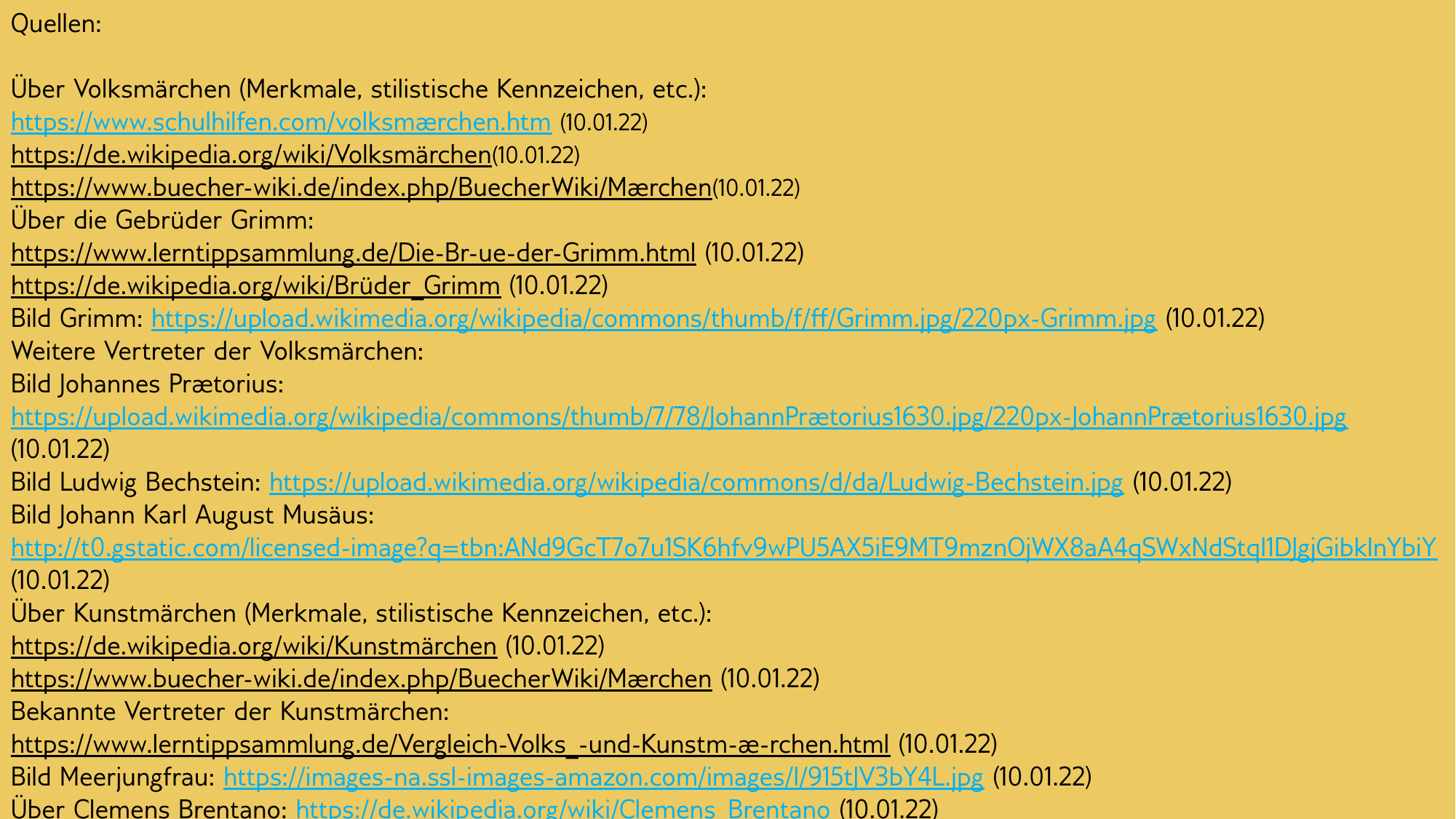

Quellen:

Über Volksmärchen (Merkmale, stilistische Kennzeichen, etc.):
https://www.schulhilfen.com/volksmaerchen.htm (10.01.22)
https://de.wikipedia.org/wiki/Volksmärchen(10.01.22)
https://www.buecher-wiki.de/index.php/BuecherWiki/Maerchen(10.01.22)
Über die Gebrüder Grimm:
https://www.lerntippsammlung.de/Die-Br-ue-der-Grimm.html (10.01.22)
https://de.wikipedia.org/wiki/Brüder_Grimm (10.01.22)
Bild Grimm: https://upload.wikimedia.org/wikipedia/commons/thumb/f/ff/Grimm.jpg/220px-Grimm.jpg (10.01.22)
Weitere Vertreter der Volksmärchen:
Bild Johannes Praetorius: https://upload.wikimedia.org/wikipedia/commons/thumb/7/78/JohannPraetorius1630.jpg/220px-JohannPraetorius1630.jpg (10.01.22)
Bild Ludwig Bechstein: https://upload.wikimedia.org/wikipedia/commons/d/da/Ludwig-Bechstein.jpg (10.01.22)
Bild Johann Karl August Musäus: http://t0.gstatic.com/licensed-image?q=tbn:ANd9GcT7o7u1SK6hfv9wPU5AX5iE9MT9mznOjWX8aA4qSWxNdStqI1DJgjGibklnYbiY (10.01.22)
Über Kunstmärchen (Merkmale, stilistische Kennzeichen, etc.):
https://de.wikipedia.org/wiki/Kunstmärchen (10.01.22)
https://www.buecher-wiki.de/index.php/BuecherWiki/Maerchen (10.01.22)
Bekannte Vertreter der Kunstmärchen:
https://www.lerntippsammlung.de/Vergleich-Volks_-und-Kunstm-ae-rchen.html (10.01.22)
Bild Meerjungfrau: https://images-na.ssl-images-amazon.com/images/I/915tJV3bY4L.jpg (10.01.22)
Über Clemens Brentano: https://de.wikipedia.org/wiki/Clemens_Brentano (10.01.22)